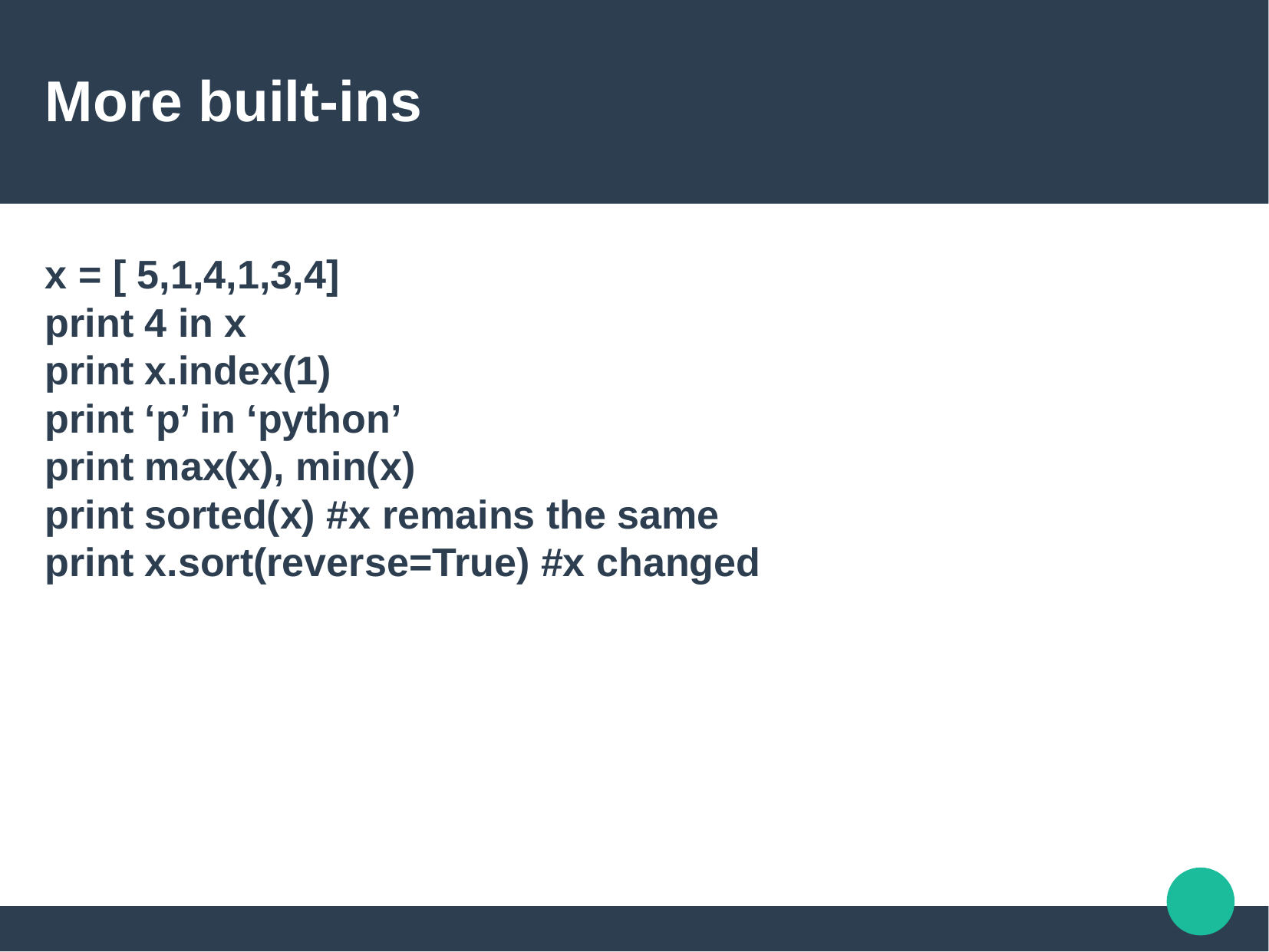

More built-ins
x = [ 5,1,4,1,3,4]
print 4 in x
print x.index(1)
print ‘p’ in ‘python’
print max(x), min(x)
print sorted(x) #x remains the same
print x.sort(reverse=True) #x changed